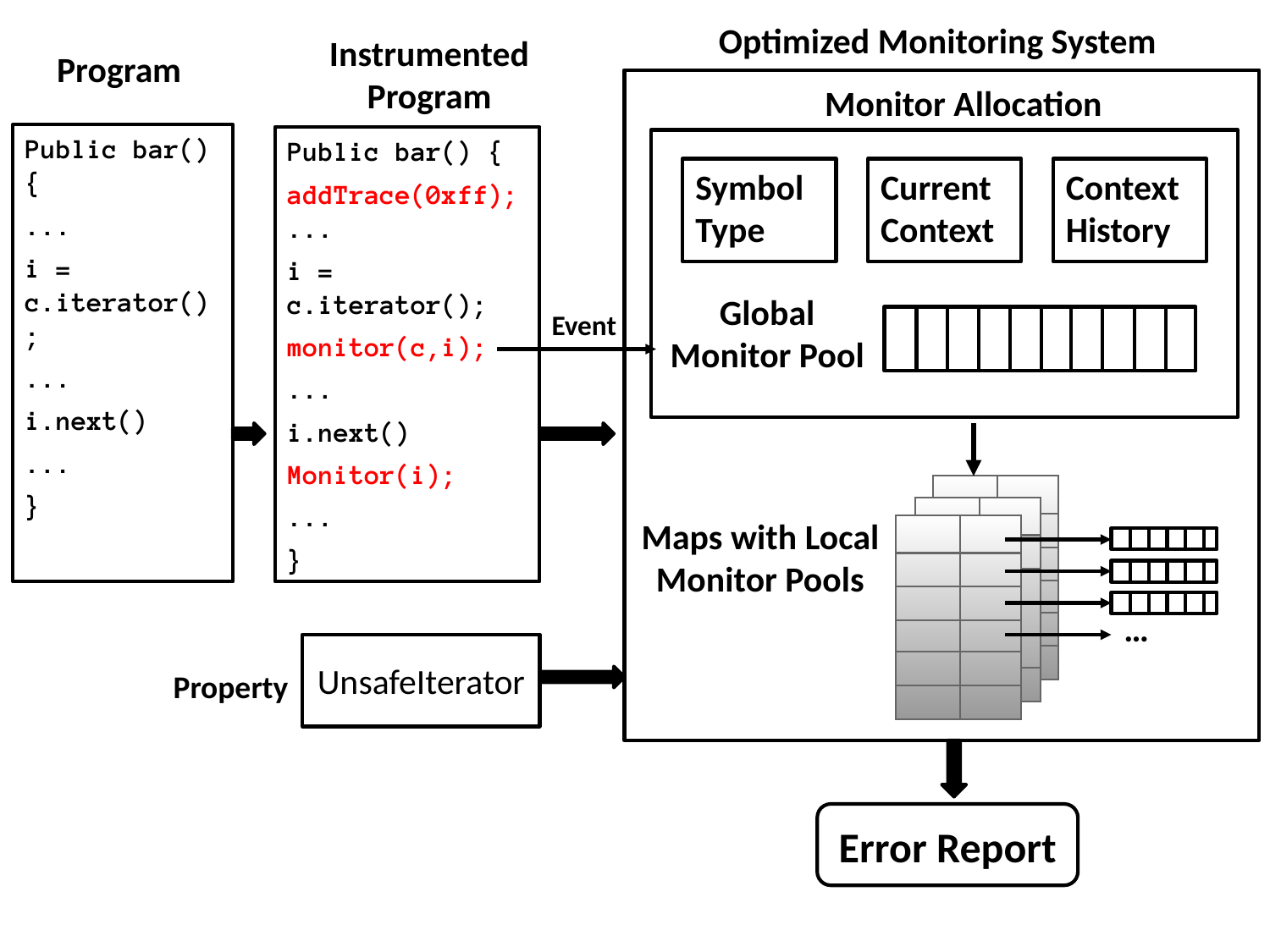

Optimized Monitoring System
Instrumented Program
Program

Monitor Allocation
Public bar() {
...
i = c.iterator();
...
i.next()
...
}

Public bar() {
addTrace(0xff);...
i = c.iterator();
monitor(c,i);
...
i.next()
Monitor(i);
...
}

Symbol Type
Current Context
Context History
Global Monitor Pool
Event

Maps with Local Monitor Pools

…
UnsafeIterator
Property

Error Report